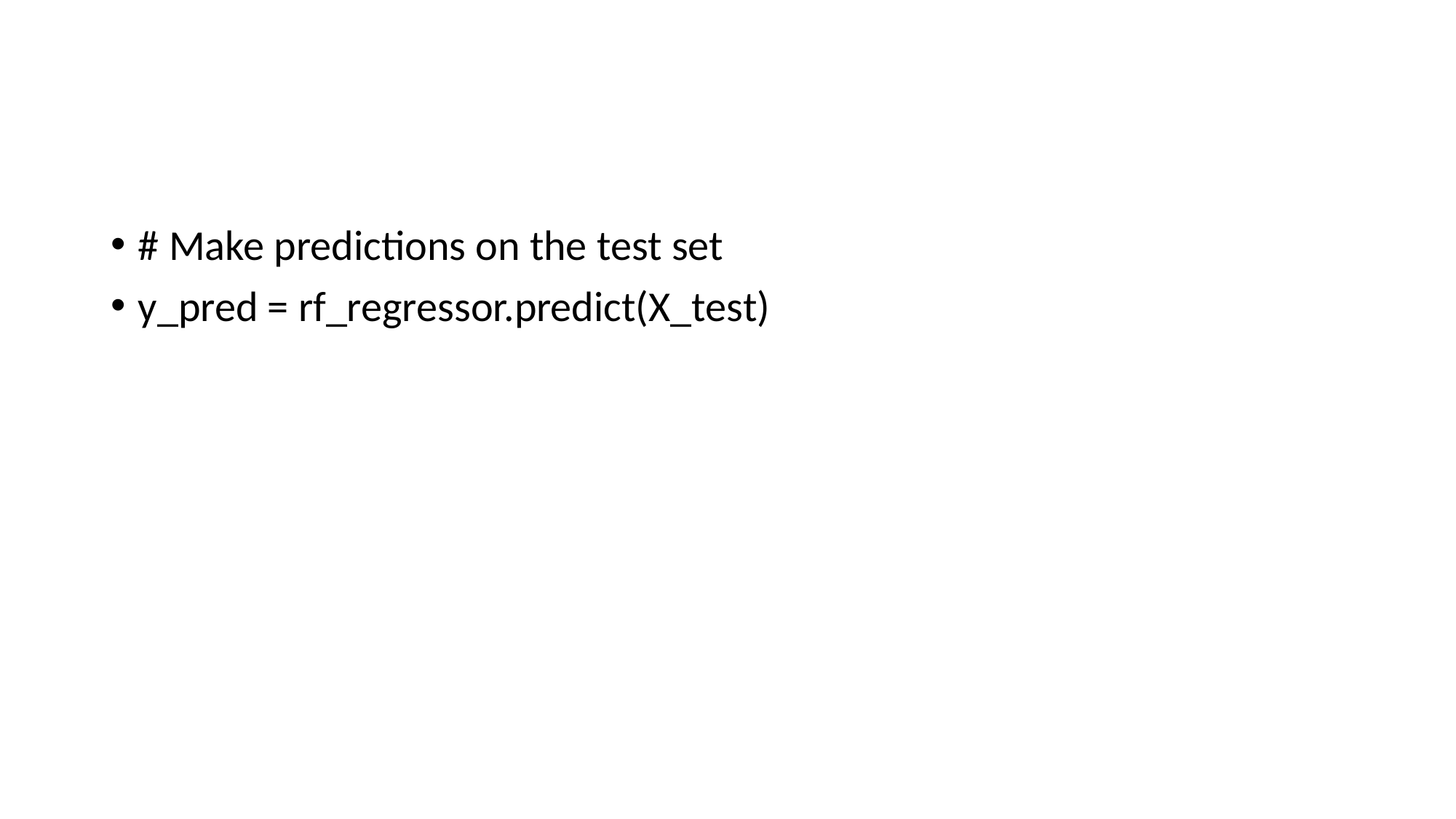

#
# Make predictions on the test set
y_pred = rf_regressor.predict(X_test)